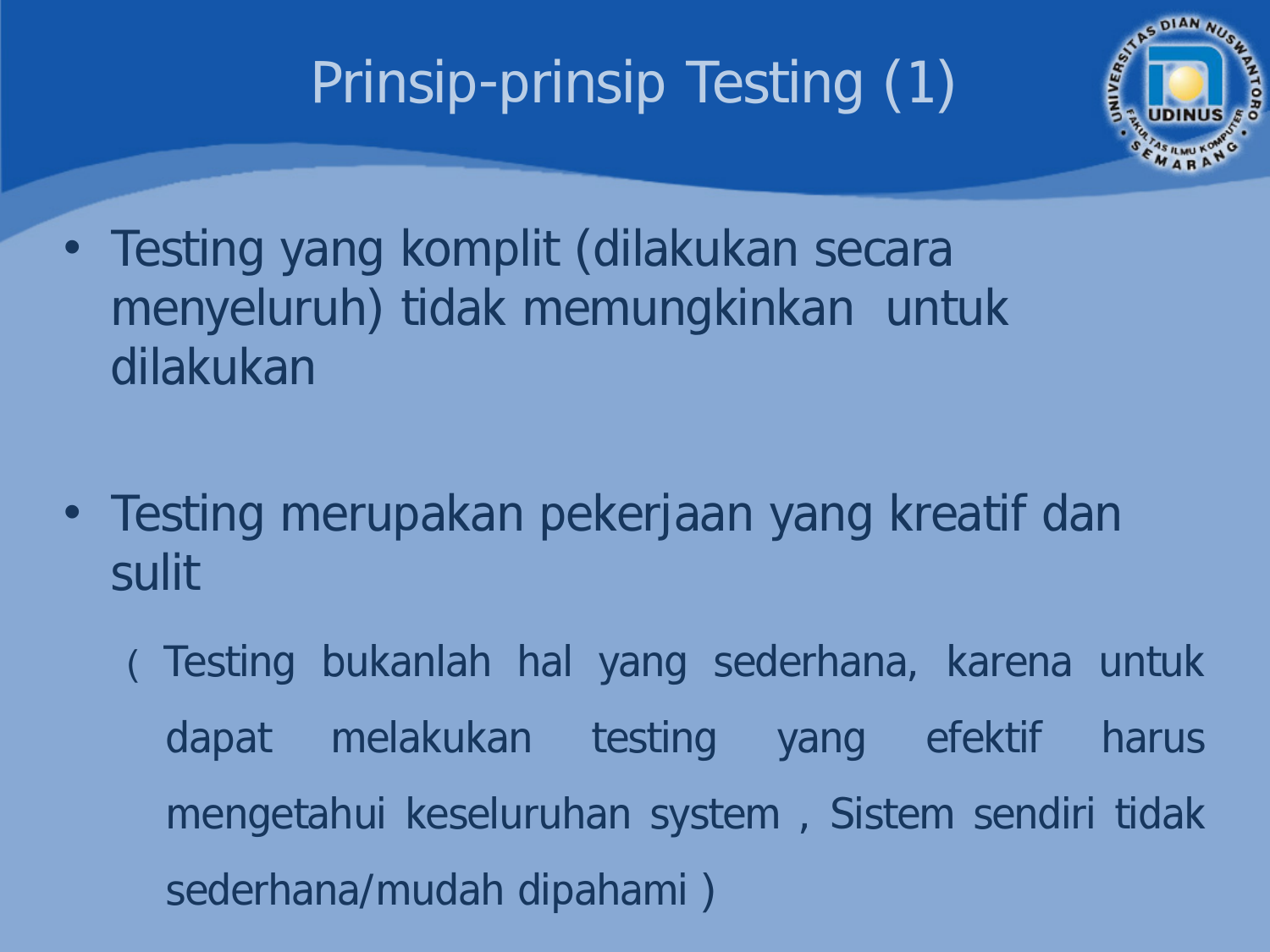

# Prinsip-prinsip  Testing (1)
Testing yang komplit (dilakukan secara menyeluruh) tidak memungkinkan  untuk  dilakukan

Testing merupakan pekerjaan yang kreatif dan sulit
( Testing bukanlah hal yang sederhana, karena untuk dapat melakukan testing yang efektif harus mengetahui keseluruhan system , Sistem sendiri tidak sederhana/mudah dipahami )